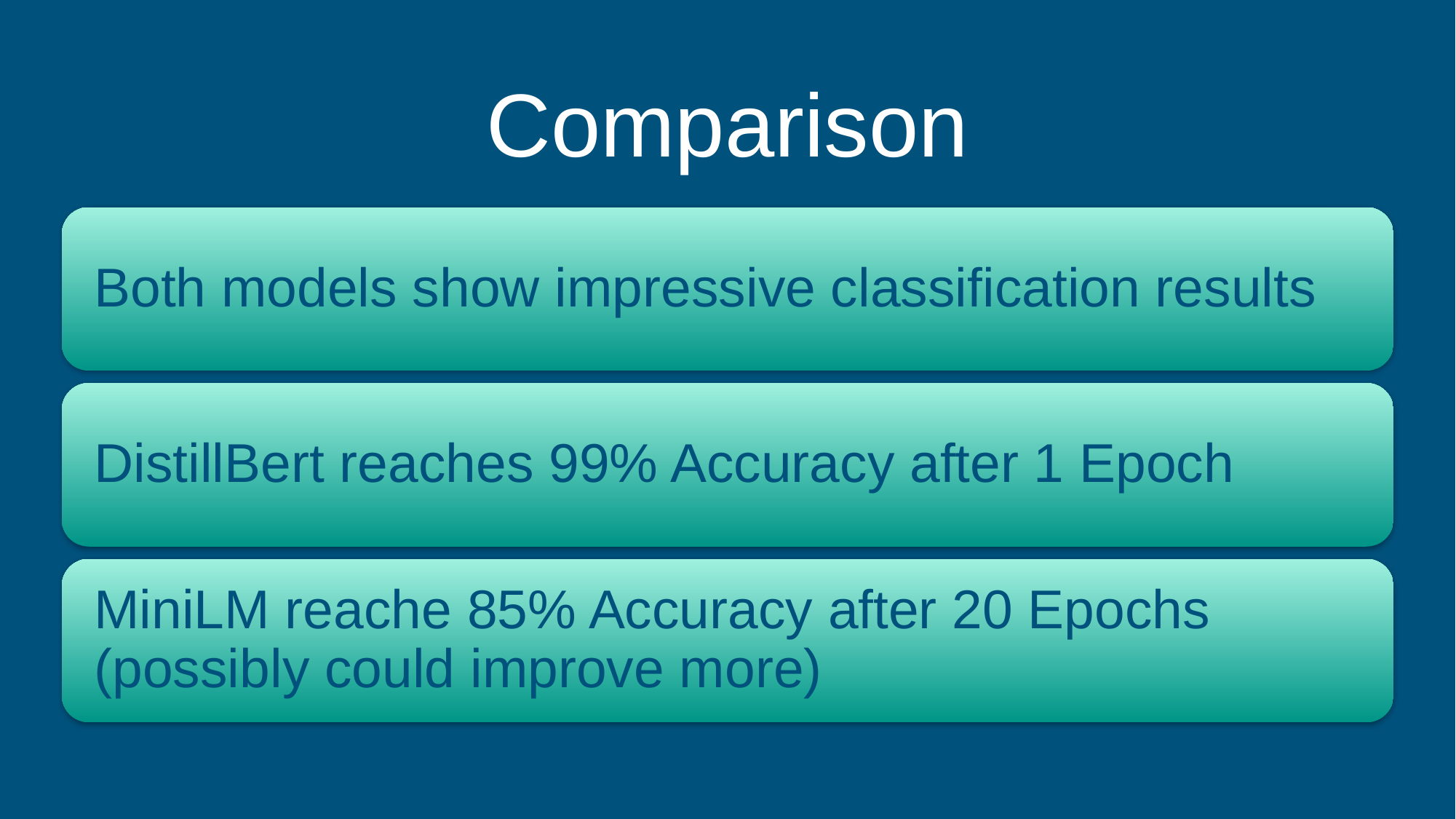

# Comparison
Both models show impressive classification results
DistillBert reaches 99% Accuracy after 1 Epoch
MiniLM reache 85% Accuracy after 20 Epochs (possibly could improve more)